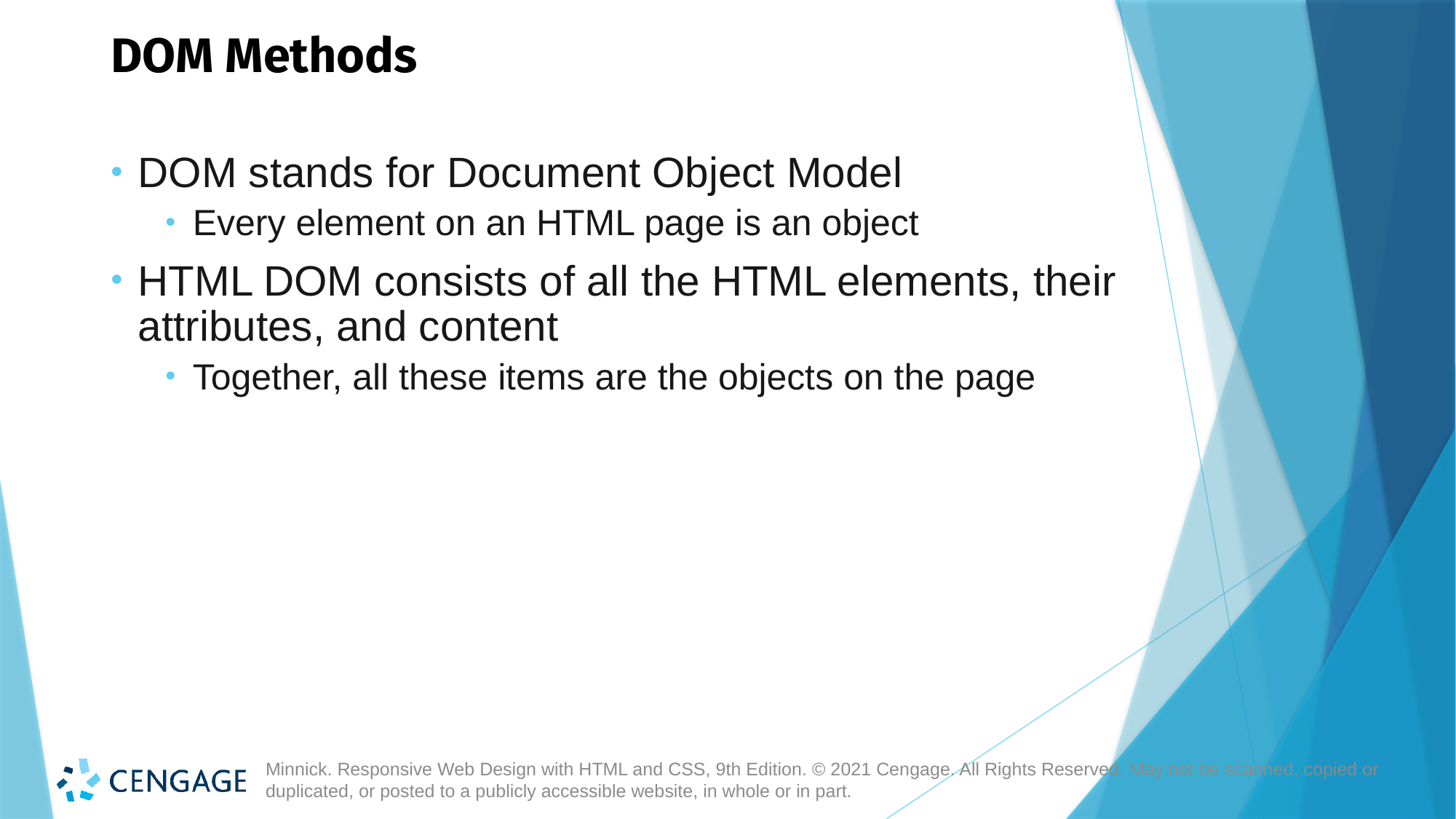

# DOM Methods
DOM stands for Document Object Model
Every element on an HTML page is an object
HTML DOM consists of all the HTML elements, their attributes, and content
Together, all these items are the objects on the page
Minnick. Responsive Web Design with HTML and CSS, 9th Edition. © 2021 Cengage. All Rights Reserved. May not be scanned, copied or duplicated, or posted to a publicly accessible website, in whole or in part.